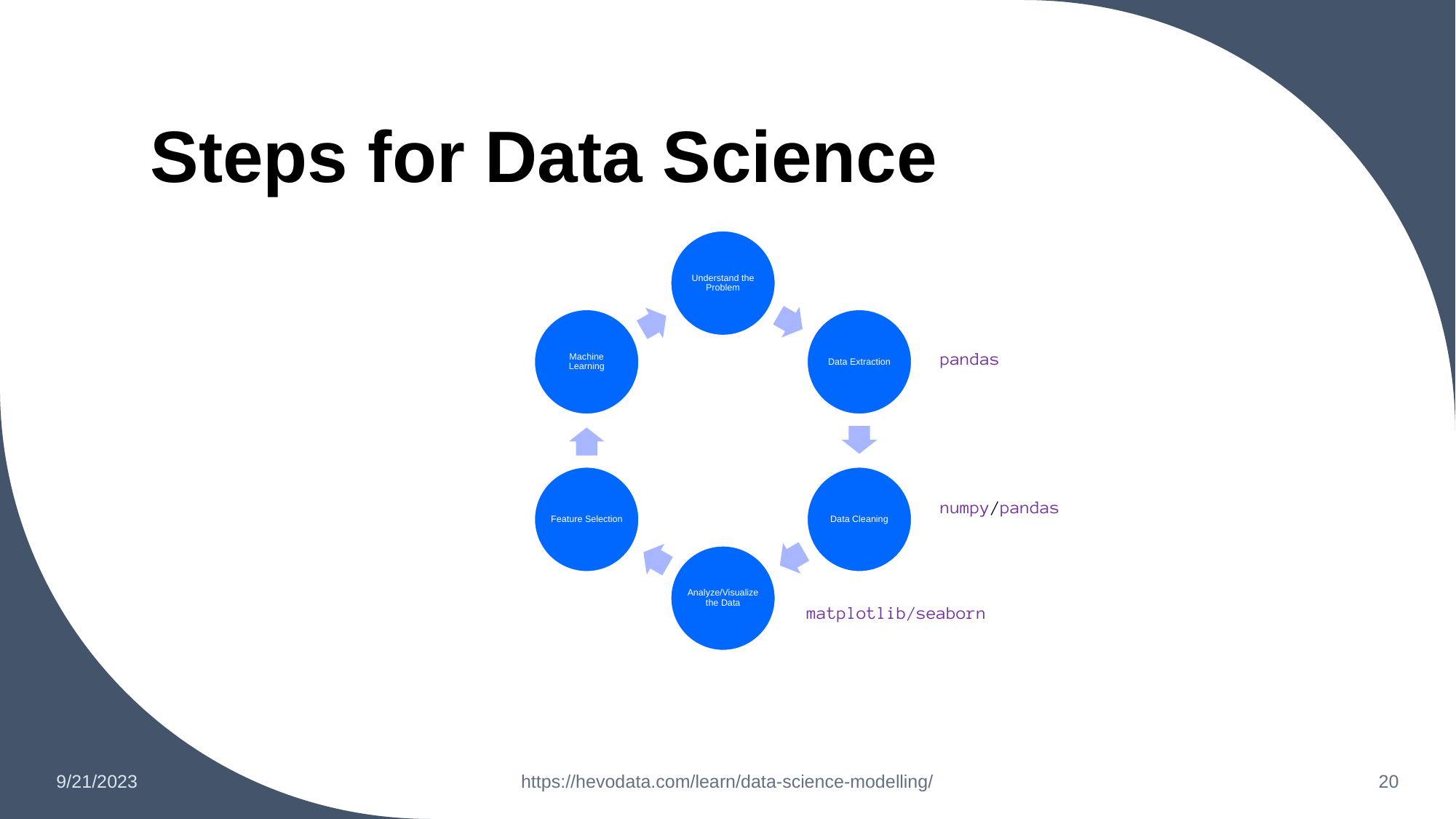

# Steps for Data Science

Understand the Problem

Machine Learning
Data Extraction

Feature Selection
Data Cleaning

Analyze/Visualize the Data
pandas
numpy/pandas
You
matplotlib/seaborn
9/21/2023
https://hevodata.com/learn/data-science-modelling/
20